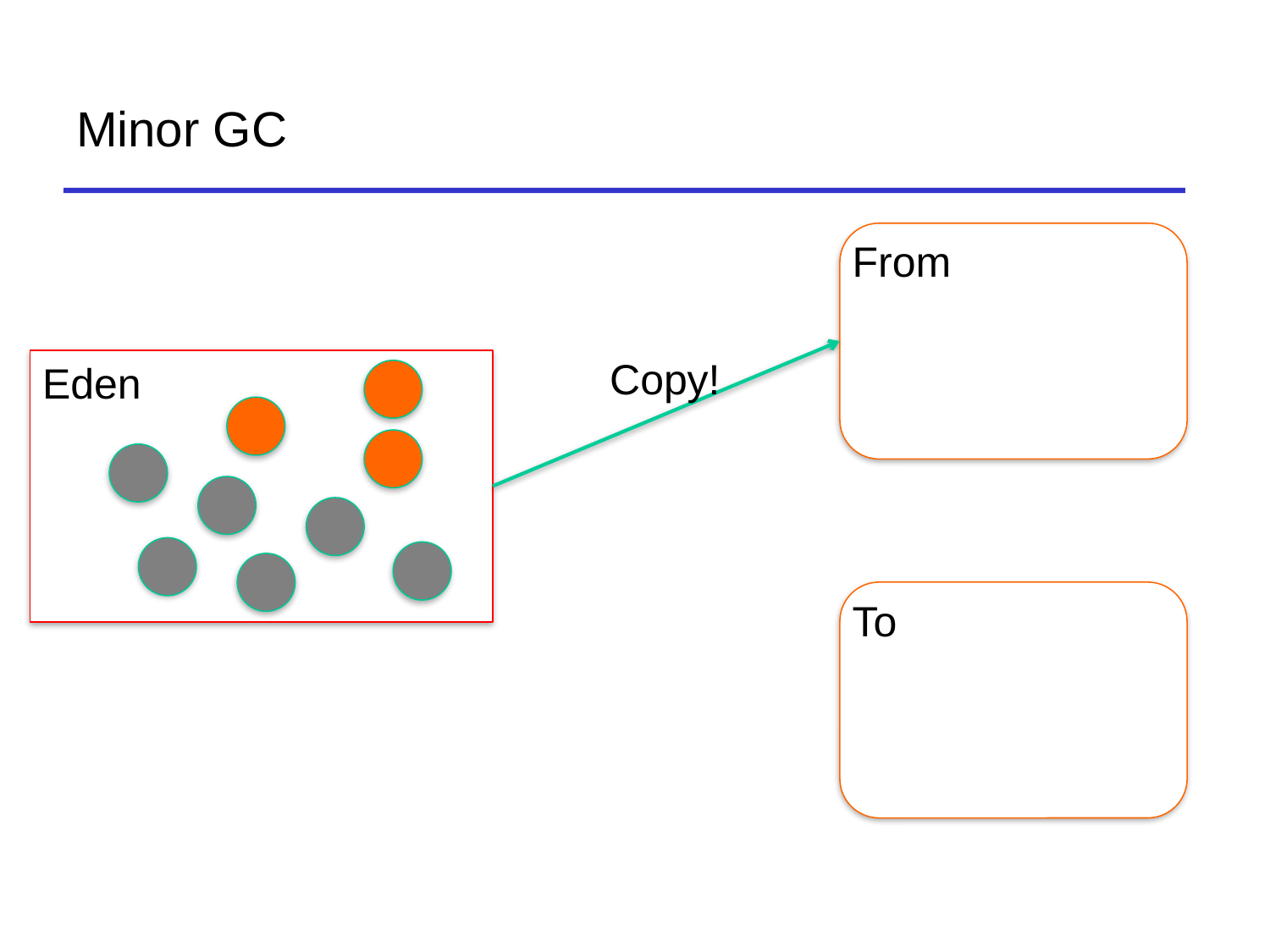

# Minor GC

From
Copy!

Eden

To